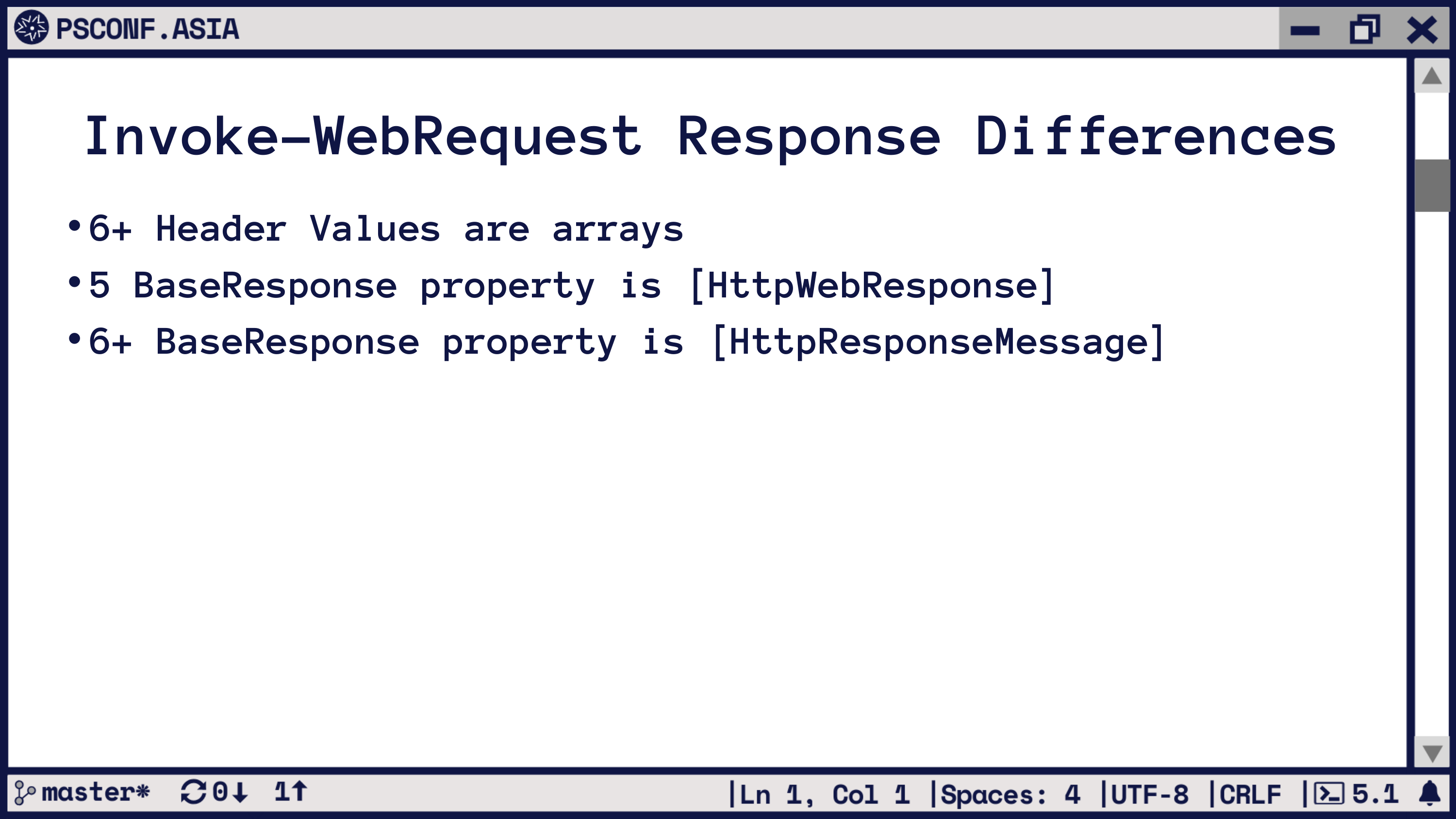

Invoke-WebRequest Response Differences
6+ Header Values are arrays
5 BaseResponse property is [HttpWebResponse]
6+ BaseResponse property is [HttpResponseMessage]